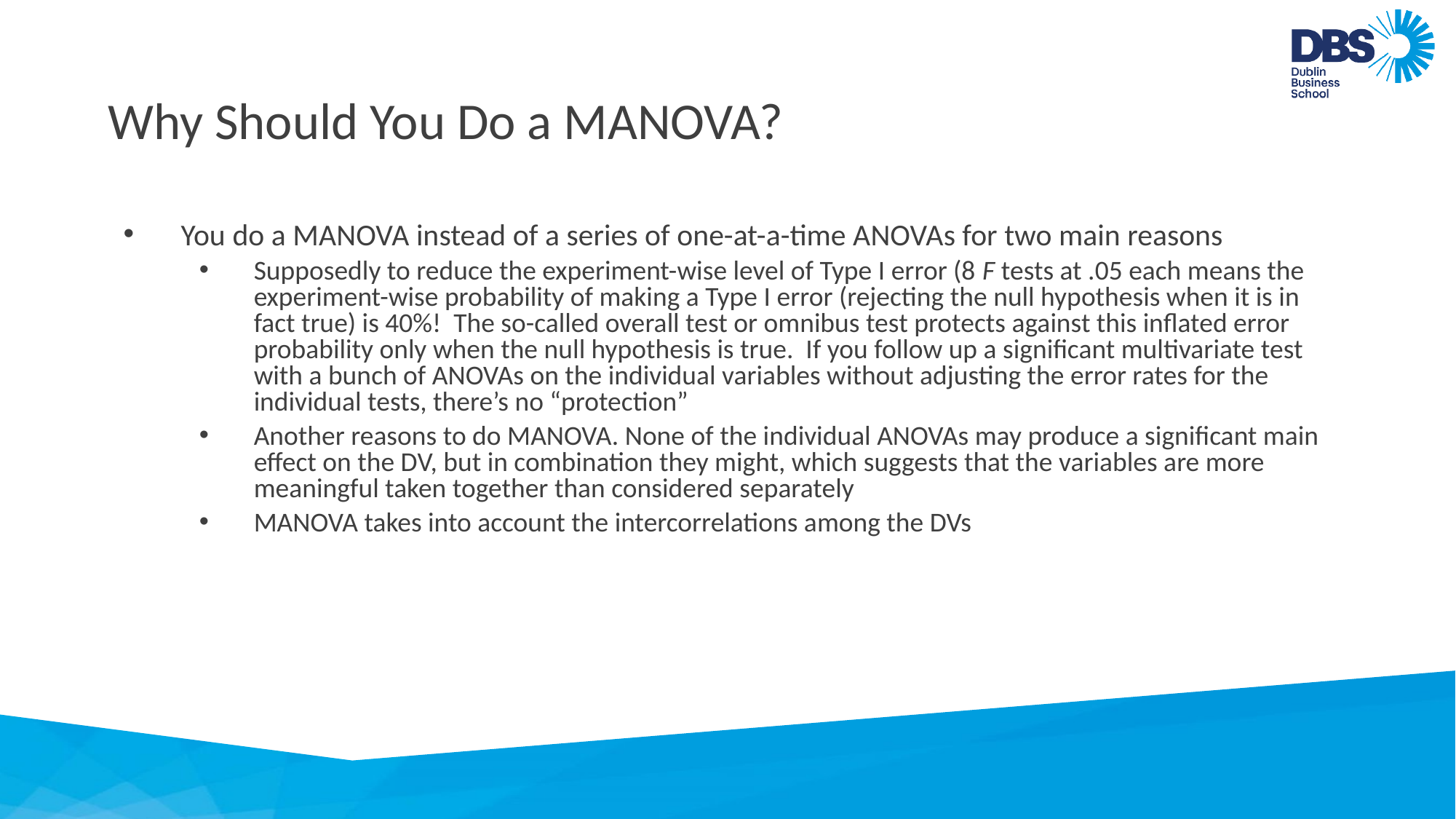

# Why Should You Do a MANOVA?
You do a MANOVA instead of a series of one-at-a-time ANOVAs for two main reasons
Supposedly to reduce the experiment-wise level of Type I error (8 F tests at .05 each means the experiment-wise probability of making a Type I error (rejecting the null hypothesis when it is in fact true) is 40%!  The so-called overall test or omnibus test protects against this inflated error probability only when the null hypothesis is true.  If you follow up a significant multivariate test with a bunch of ANOVAs on the individual variables without adjusting the error rates for the individual tests, there’s no “protection”
Another reasons to do MANOVA. None of the individual ANOVAs may produce a significant main effect on the DV, but in combination they might, which suggests that the variables are more meaningful taken together than considered separately
MANOVA takes into account the intercorrelations among the DVs